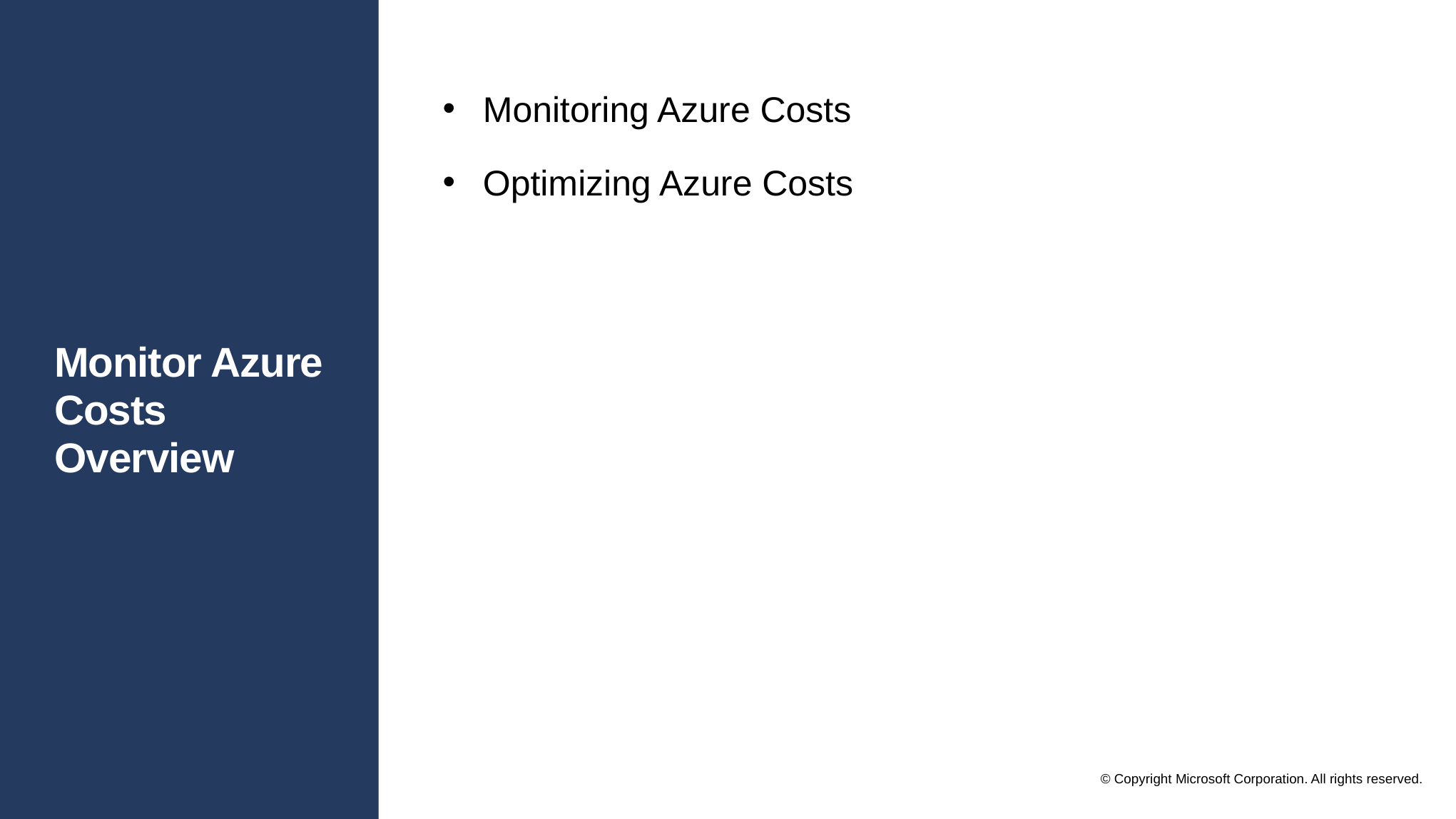

Monitoring Azure Costs
Optimizing Azure Costs

# Monitor Azure Costs Overview